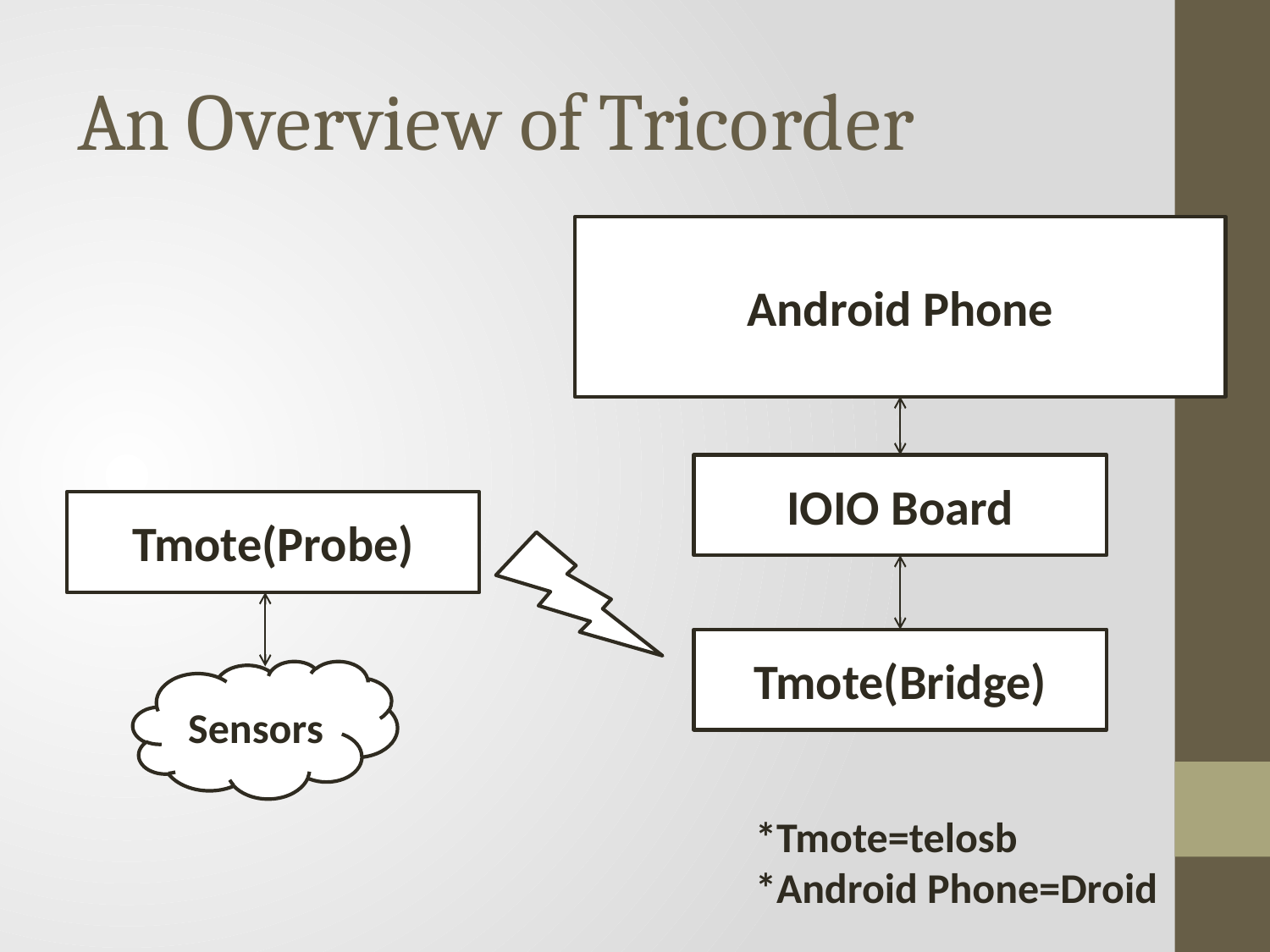

# An Overview of Tricorder
Android Phone
IOIO Board
Tmote(Probe)

Tmote(Bridge)
Sensors
*Tmote=telosb
*Android Phone=Droid